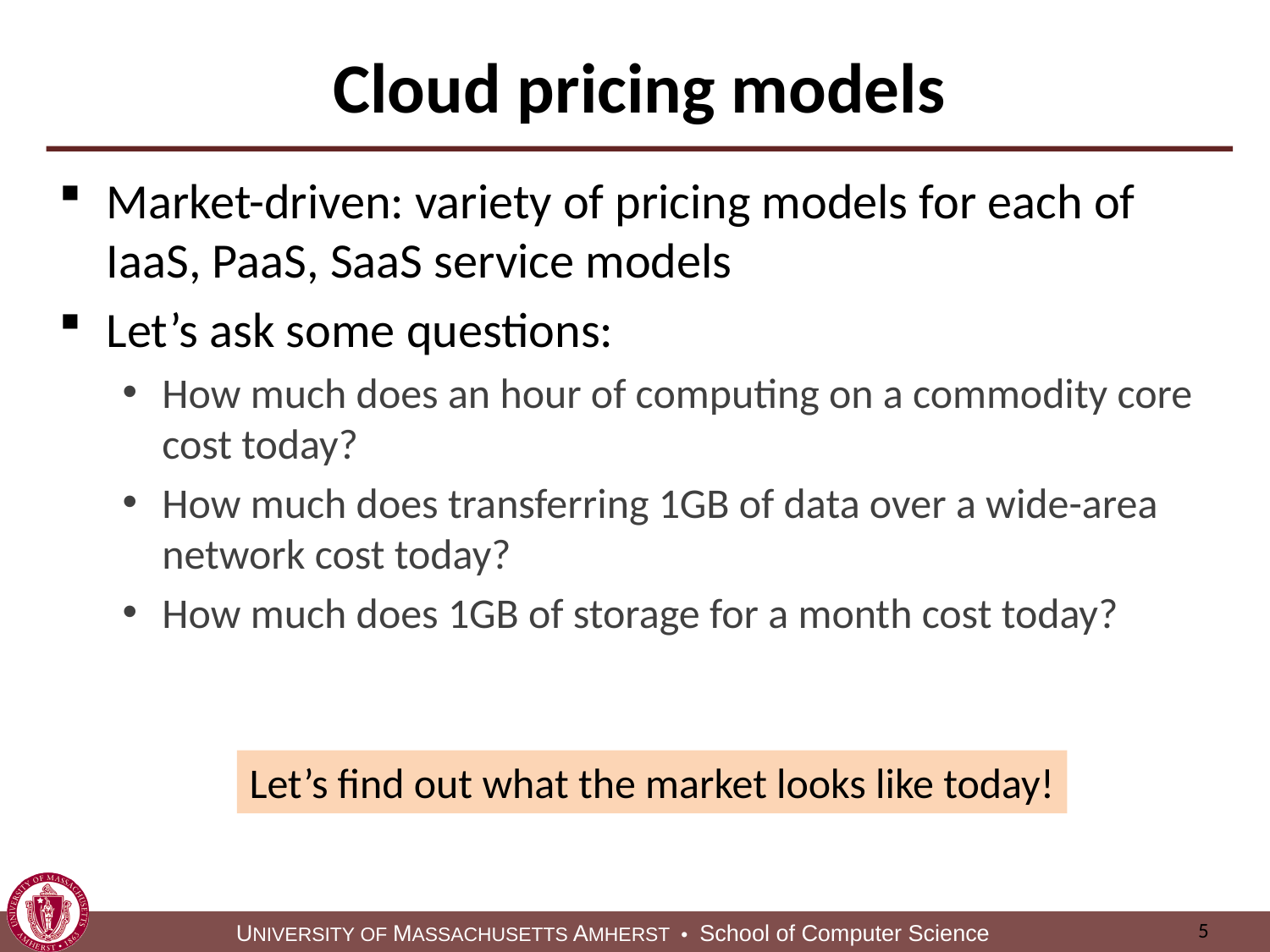

# Cloud pricing models
Market-driven: variety of pricing models for each of IaaS, PaaS, SaaS service models
Let’s ask some questions:
How much does an hour of computing on a commodity core cost today?
How much does transferring 1GB of data over a wide-area network cost today?
How much does 1GB of storage for a month cost today?
Let’s find out what the market looks like today!
5